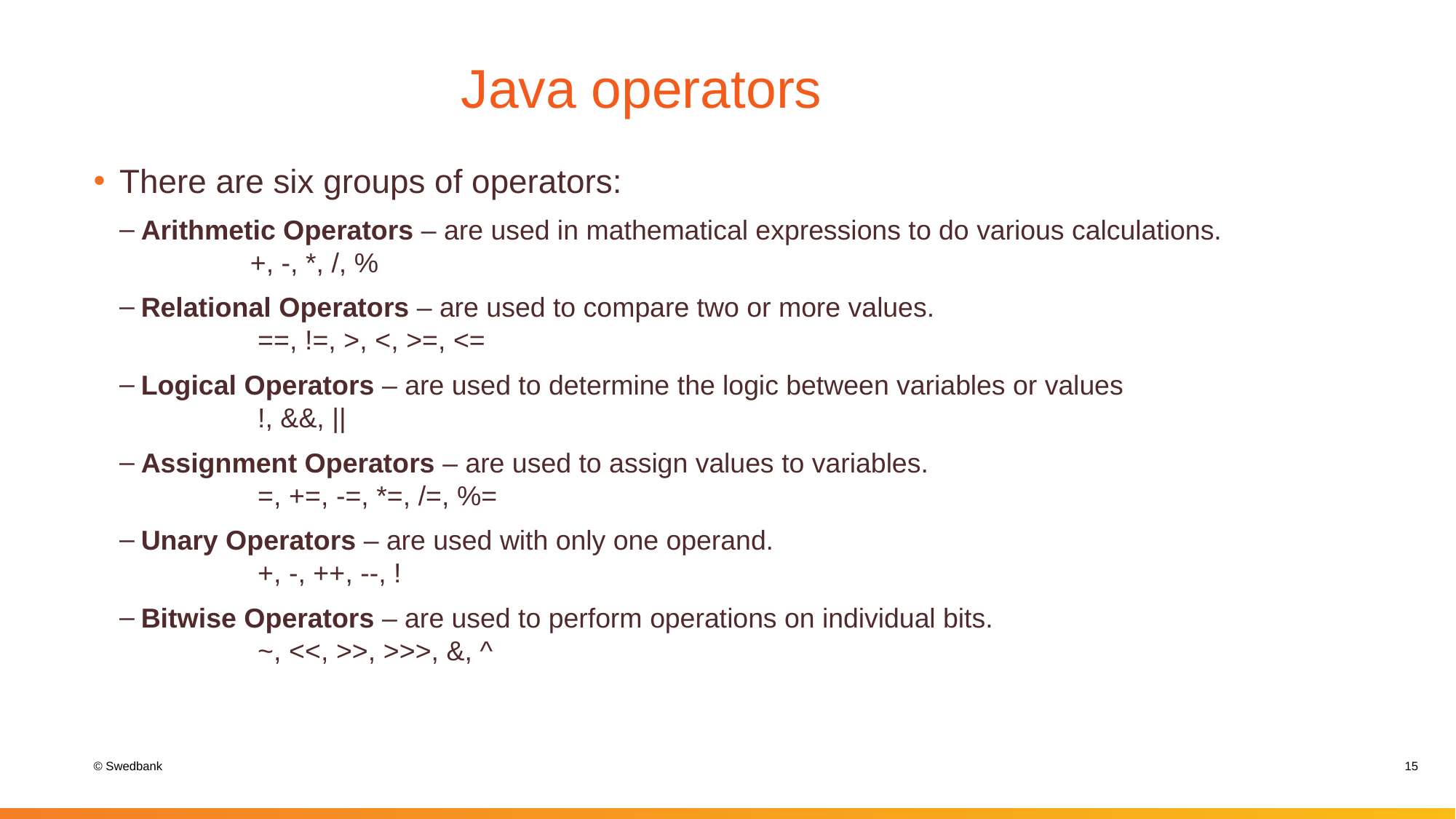

# Java operators
There are six groups of operators:
Arithmetic Operators – are used in mathematical expressions to do various calculations.
	+, -, *, /, %
Relational Operators – are used to compare two or more values.
	 ==, !=, >, <, >=, <=
Logical Operators – are used to determine the logic between variables or values
	 !, &&, ||
Assignment Operators – are used to assign values to variables.
	 =, +=, -=, *=, /=, %=
Unary Operators – are used with only one operand.
	 +, -, ++, --, !
Bitwise Operators – are used to perform operations on individual bits.
	 ~, <<, >>, >>>, &, ^

15